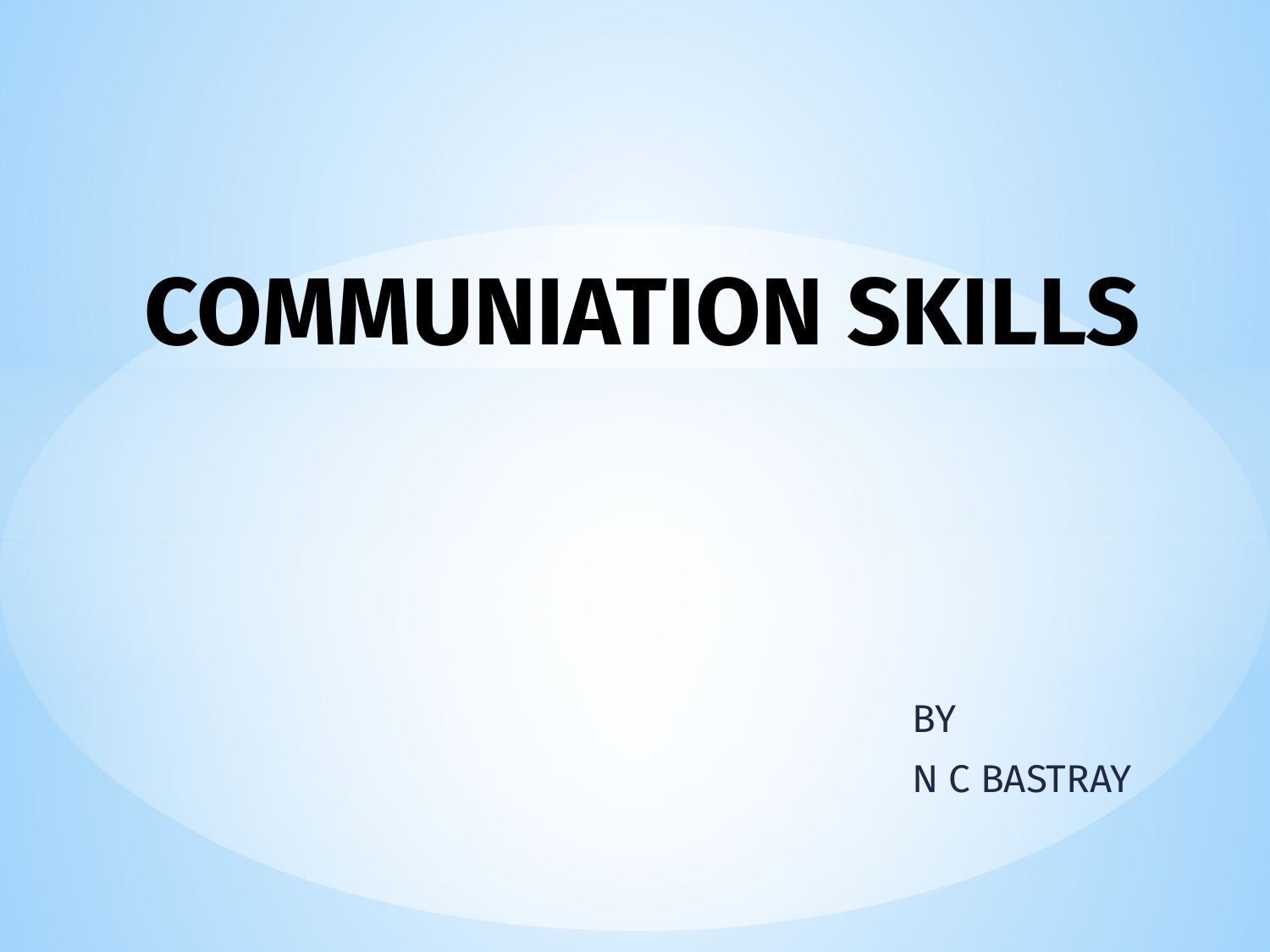

# COMMUNIATION SKILLS
BY
N C BASTRAY